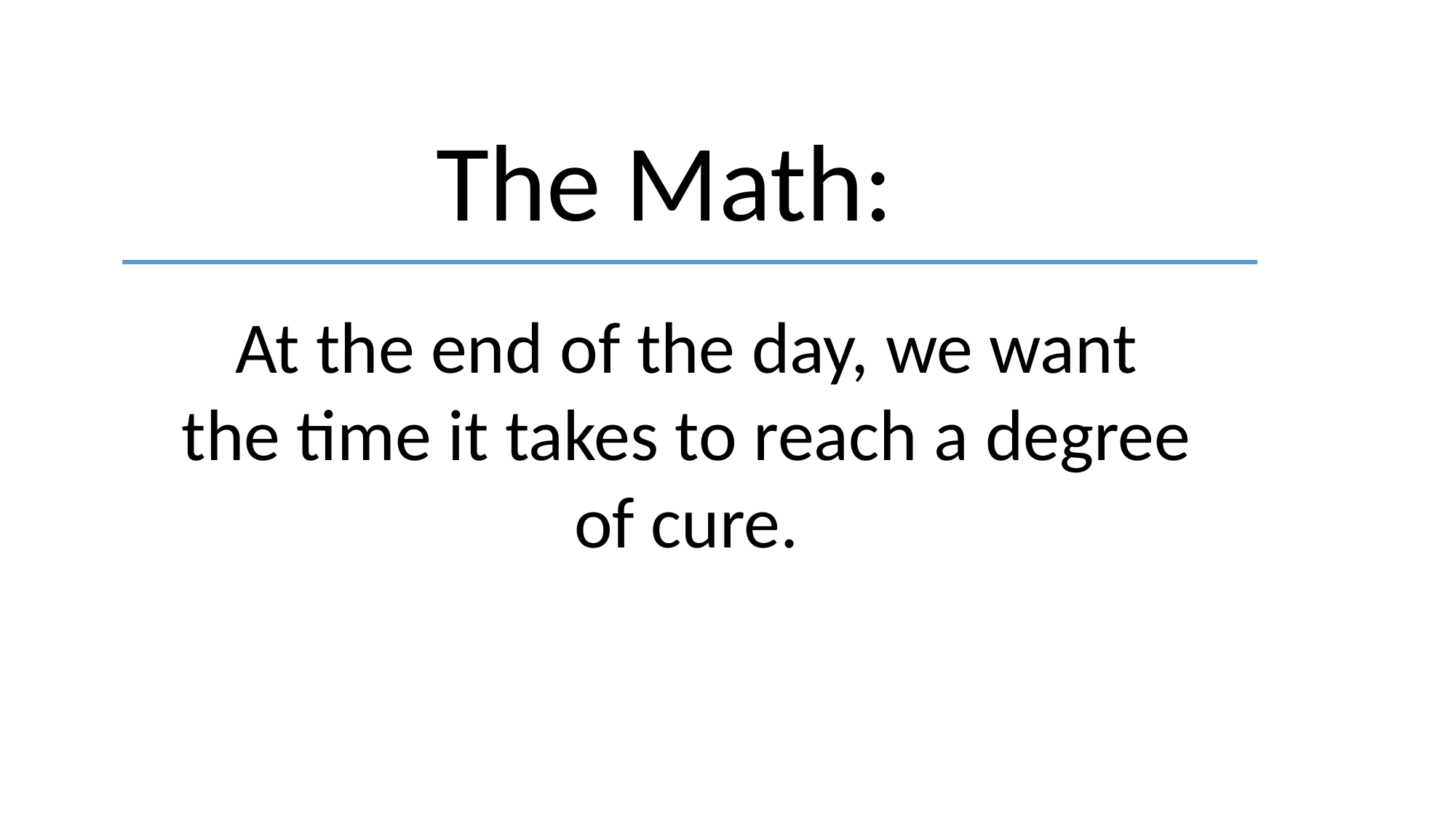

The Math:
At the end of the day, we want the time it takes to reach a degree of cure.